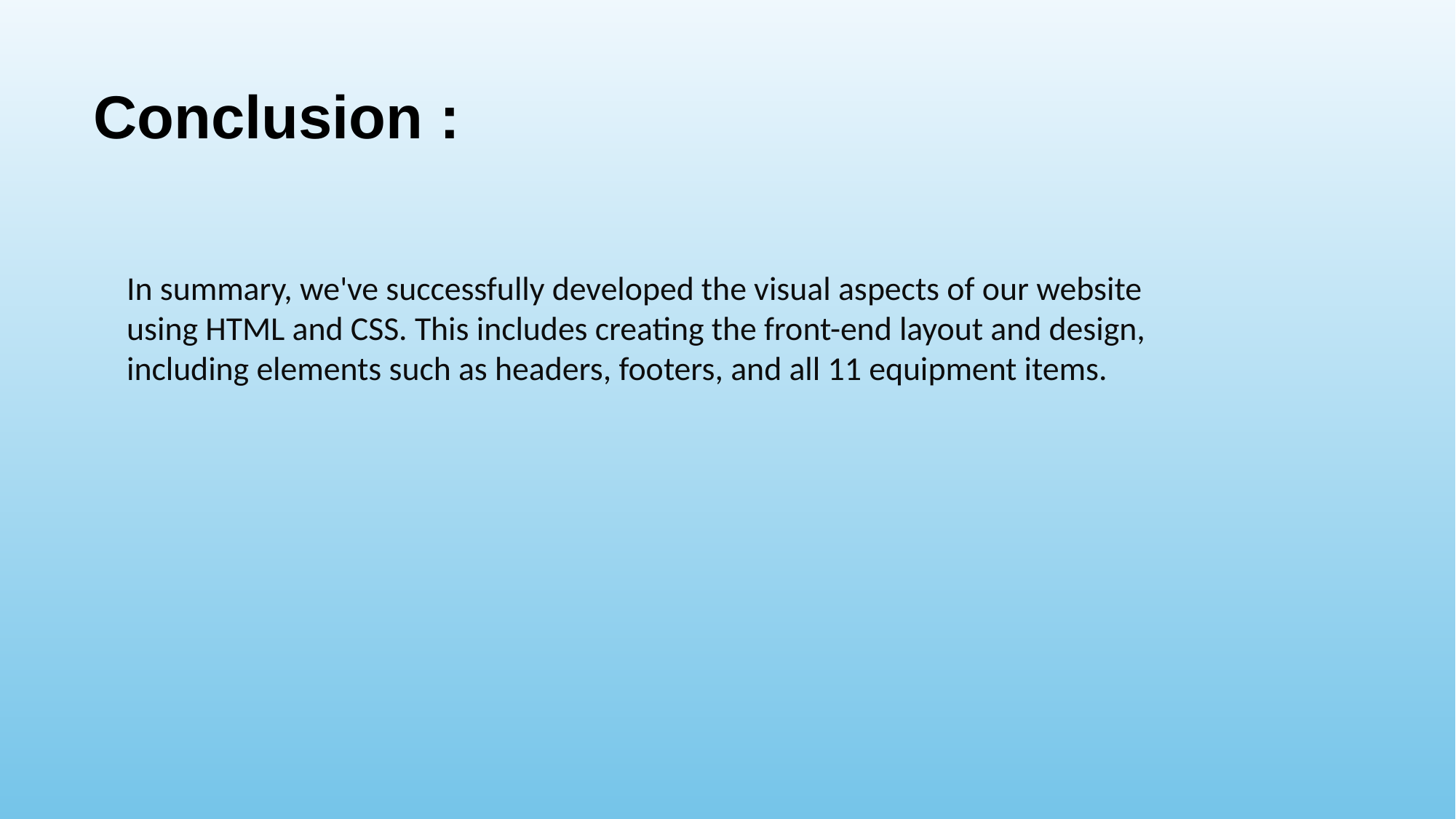

Conclusion :
In summary, we've successfully developed the visual aspects of our website using HTML and CSS. This includes creating the front-end layout and design, including elements such as headers, footers, and all 11 equipment items.